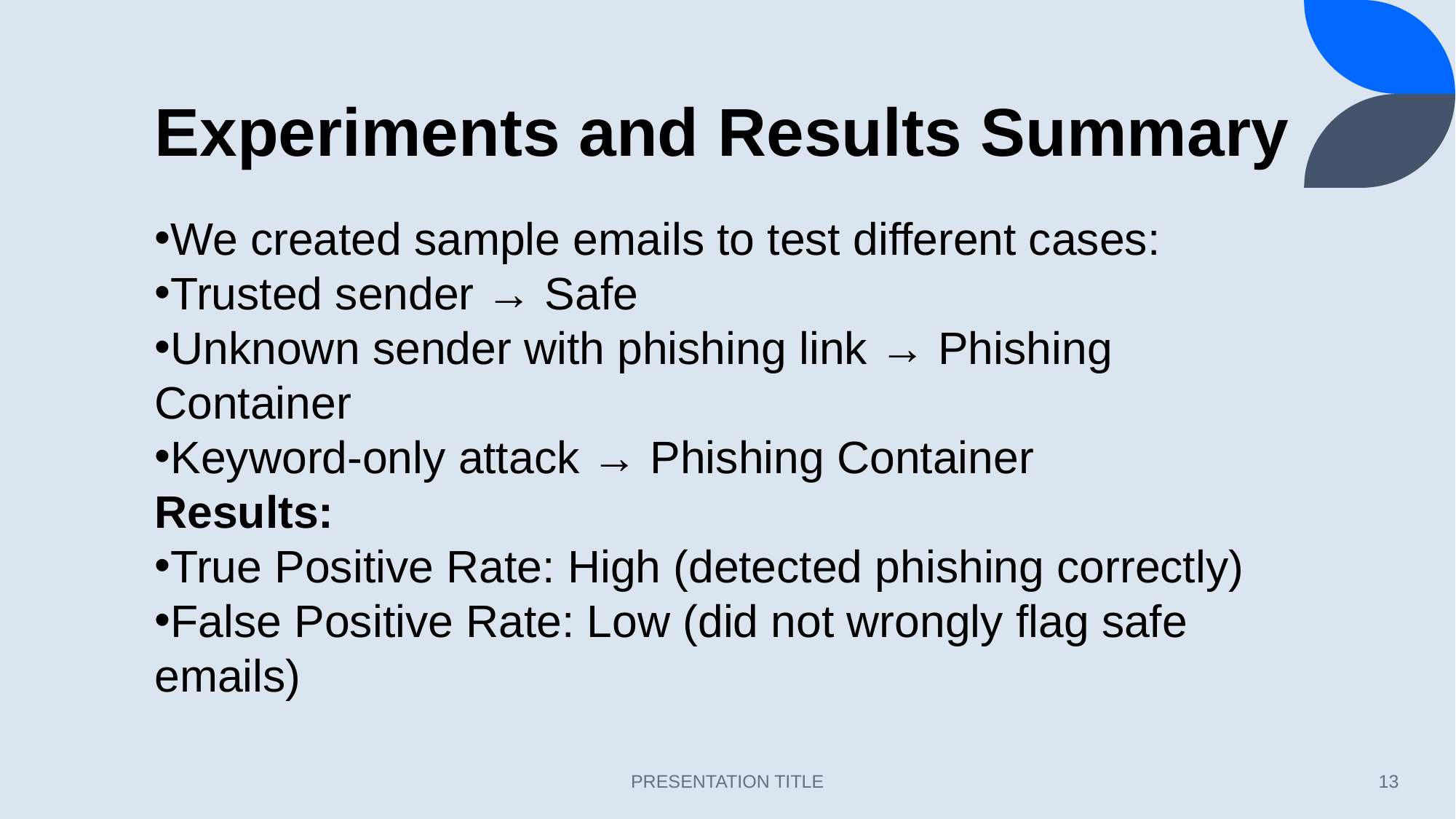

# Experiments and Results Summary
We created sample emails to test different cases:
Trusted sender → Safe
Unknown sender with phishing link → Phishing Container
Keyword-only attack → Phishing Container
Results:
True Positive Rate: High (detected phishing correctly)
False Positive Rate: Low (did not wrongly flag safe emails)

PRESENTATION TITLE
13